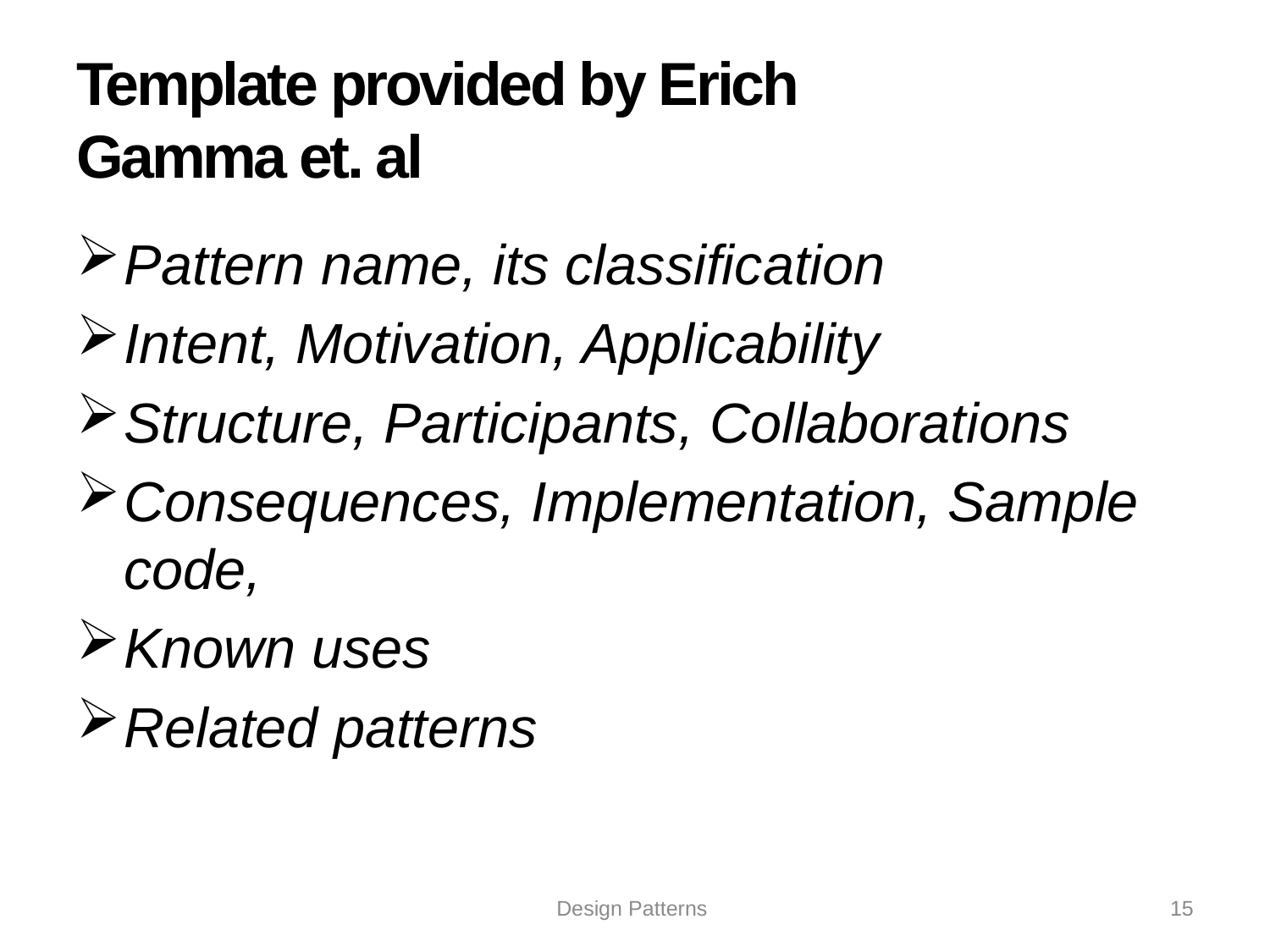

# Template provided by Erich Gamma et. al
Pattern name, its classification
Intent, Motivation, Applicability
Structure, Participants, Collaborations
Consequences, Implementation, Sample code,
Known uses
Related patterns

Design Patterns
15